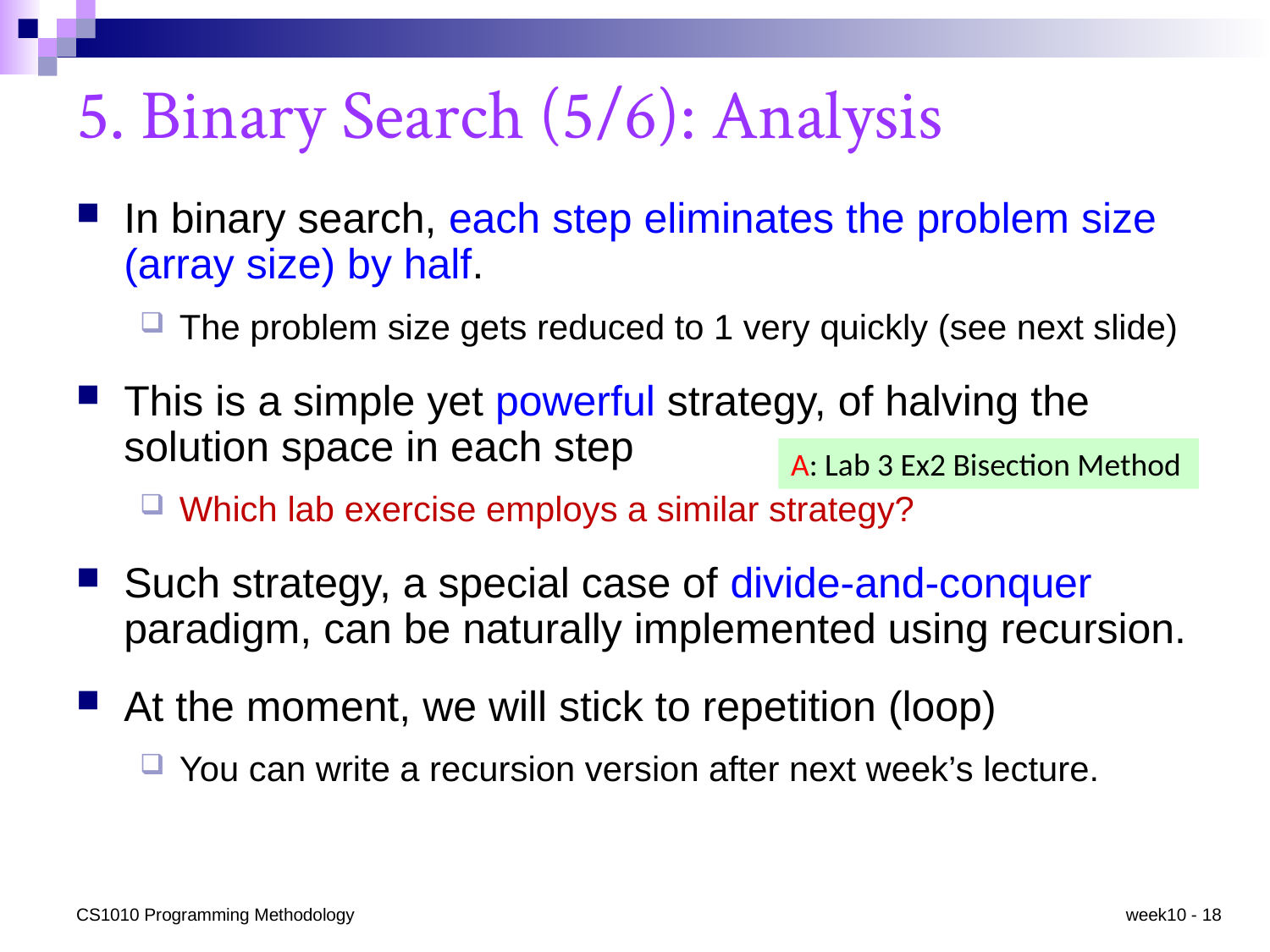

# 5. Binary Search (5/6): Analysis
In binary search, each step eliminates the problem size (array size) by half.
The problem size gets reduced to 1 very quickly (see next slide)
This is a simple yet powerful strategy, of halving the solution space in each step
Which lab exercise employs a similar strategy?
Such strategy, a special case of divide-and-conquer paradigm, can be naturally implemented using recursion.
At the moment, we will stick to repetition (loop)
You can write a recursion version after next week’s lecture.
A: Lab 3 Ex2 Bisection Method
CS1010 Programming Methodology
week10 - 18